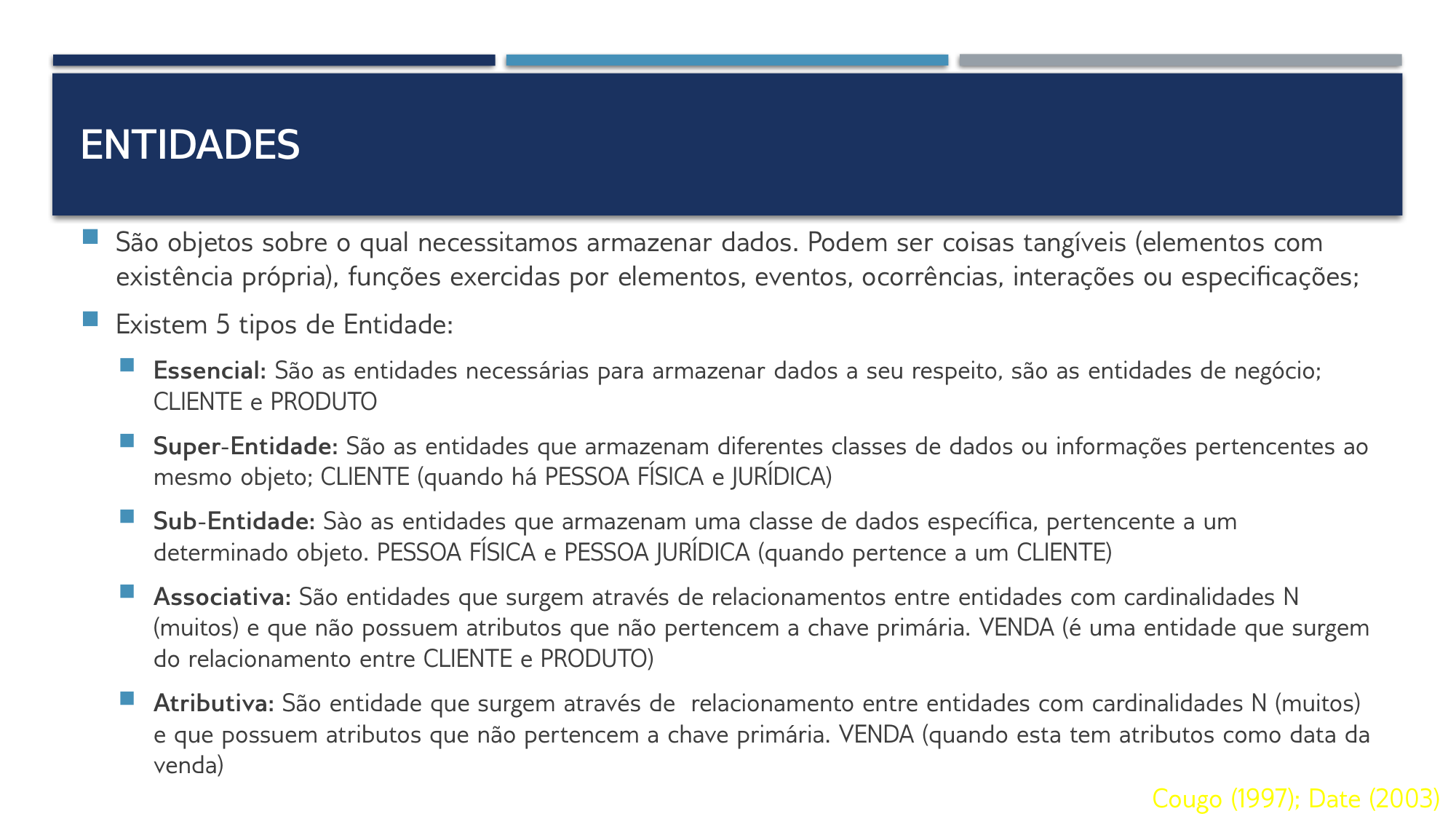

# ENTIDADES
São objetos sobre o qual necessitamos armazenar dados. Podem ser coisas tangíveis (elementos com existência própria), funções exercidas por elementos, eventos, ocorrências, interações ou especificações;
Existem 5 tipos de Entidade:
Essencial: São as entidades necessárias para armazenar dados a seu respeito, são as entidades de negócio; CLIENTE e PRODUTO
Super-Entidade: São as entidades que armazenam diferentes classes de dados ou informações pertencentes ao mesmo objeto; CLIENTE (quando há PESSOA FÍSICA e JURÍDICA)
Sub-Entidade: Sào as entidades que armazenam uma classe de dados específica, pertencente a um determinado objeto. PESSOA FÍSICA e PESSOA JURÍDICA (quando pertence a um CLIENTE)
Associativa: São entidades que surgem através de relacionamentos entre entidades com cardinalidades N (muitos) e que não possuem atributos que não pertencem a chave primária. VENDA (é uma entidade que surgem do relacionamento entre CLIENTE e PRODUTO)
Atributiva: São entidade que surgem através de  relacionamento entre entidades com cardinalidades N (muitos) e que possuem atributos que não pertencem a chave primária. VENDA (quando esta tem atributos como data da venda)

Cougo (1997); Date (2003)